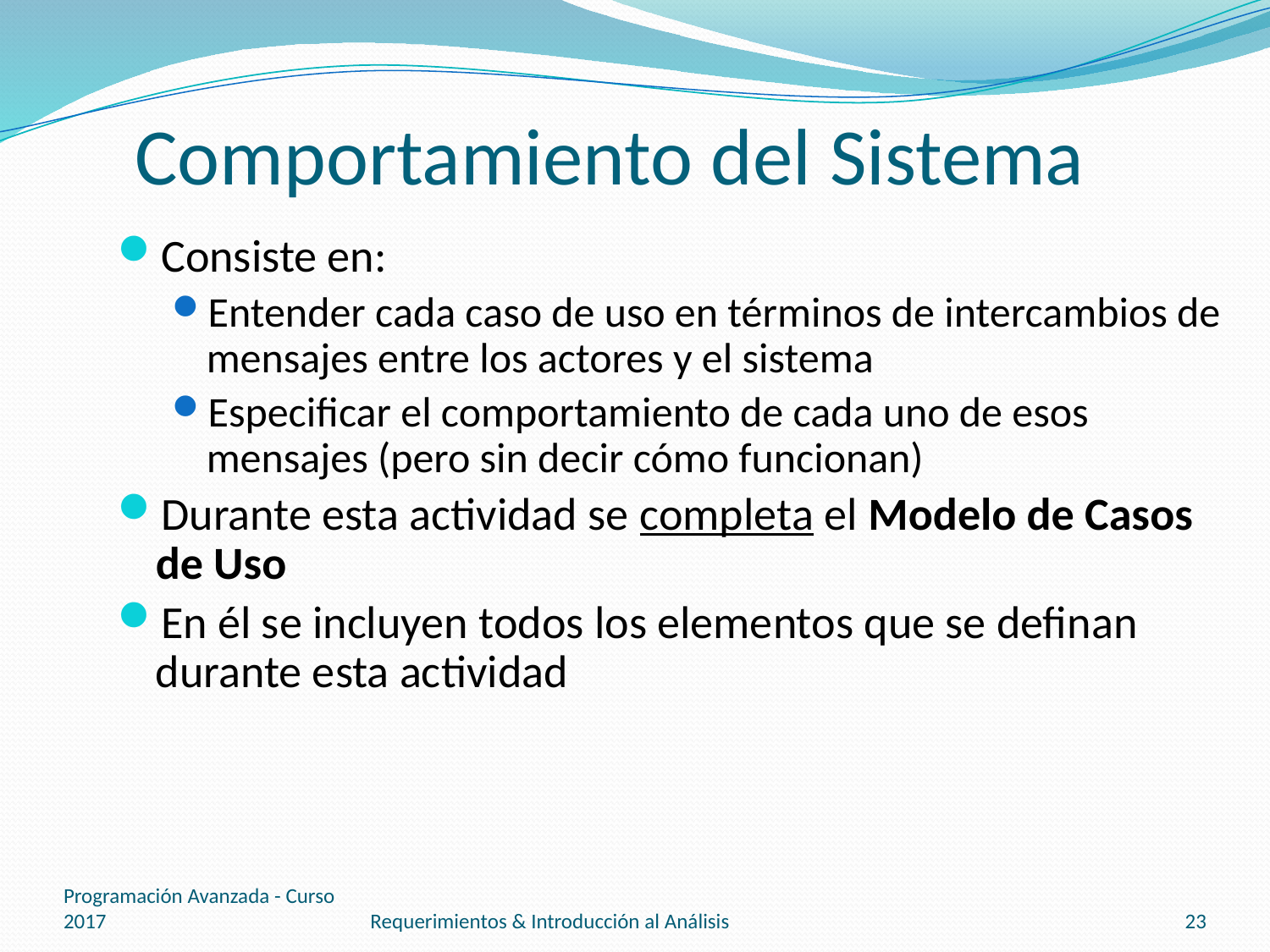

# Comportamiento del Sistema
Consiste en:
Entender cada caso de uso en términos de intercambios de mensajes entre los actores y el sistema
Especificar el comportamiento de cada uno de esos mensajes (pero sin decir cómo funcionan)
Durante esta actividad se completa el Modelo de Casos de Uso
En él se incluyen todos los elementos que se definan durante esta actividad
Programación Avanzada - Curso 2017
Requerimientos & Introducción al Análisis
23